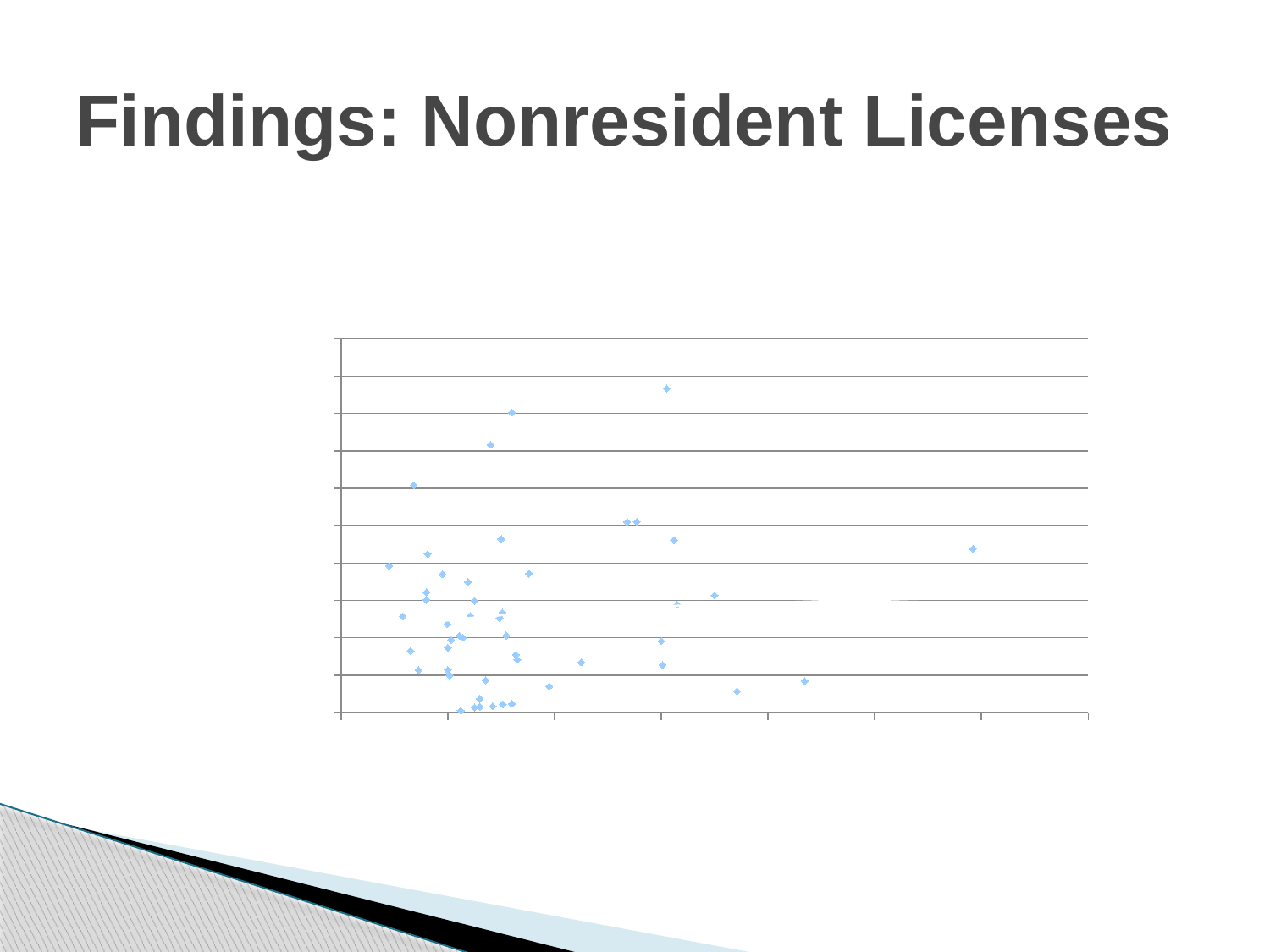

# Findings: Nonresident Licenses

### Chart: Price and Number Sold of Non-Resident Hunting Licenses per State in 2013

| Category |  |
|---|---|